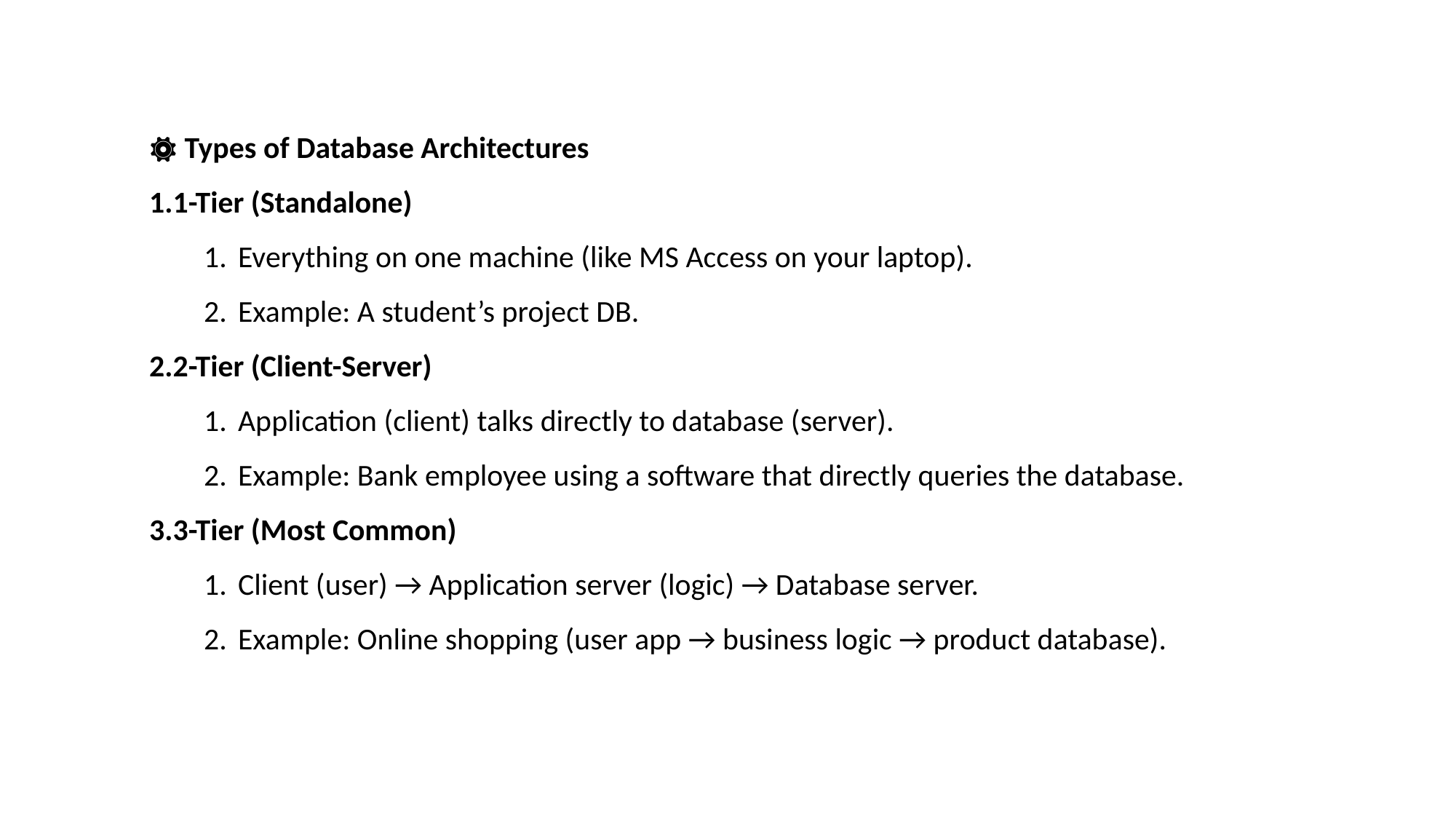

⚙️ Types of Database Architectures
1-Tier (Standalone)
Everything on one machine (like MS Access on your laptop).
Example: A student’s project DB.
2-Tier (Client-Server)
Application (client) talks directly to database (server).
Example: Bank employee using a software that directly queries the database.
3-Tier (Most Common)
Client (user) → Application server (logic) → Database server.
Example: Online shopping (user app → business logic → product database).